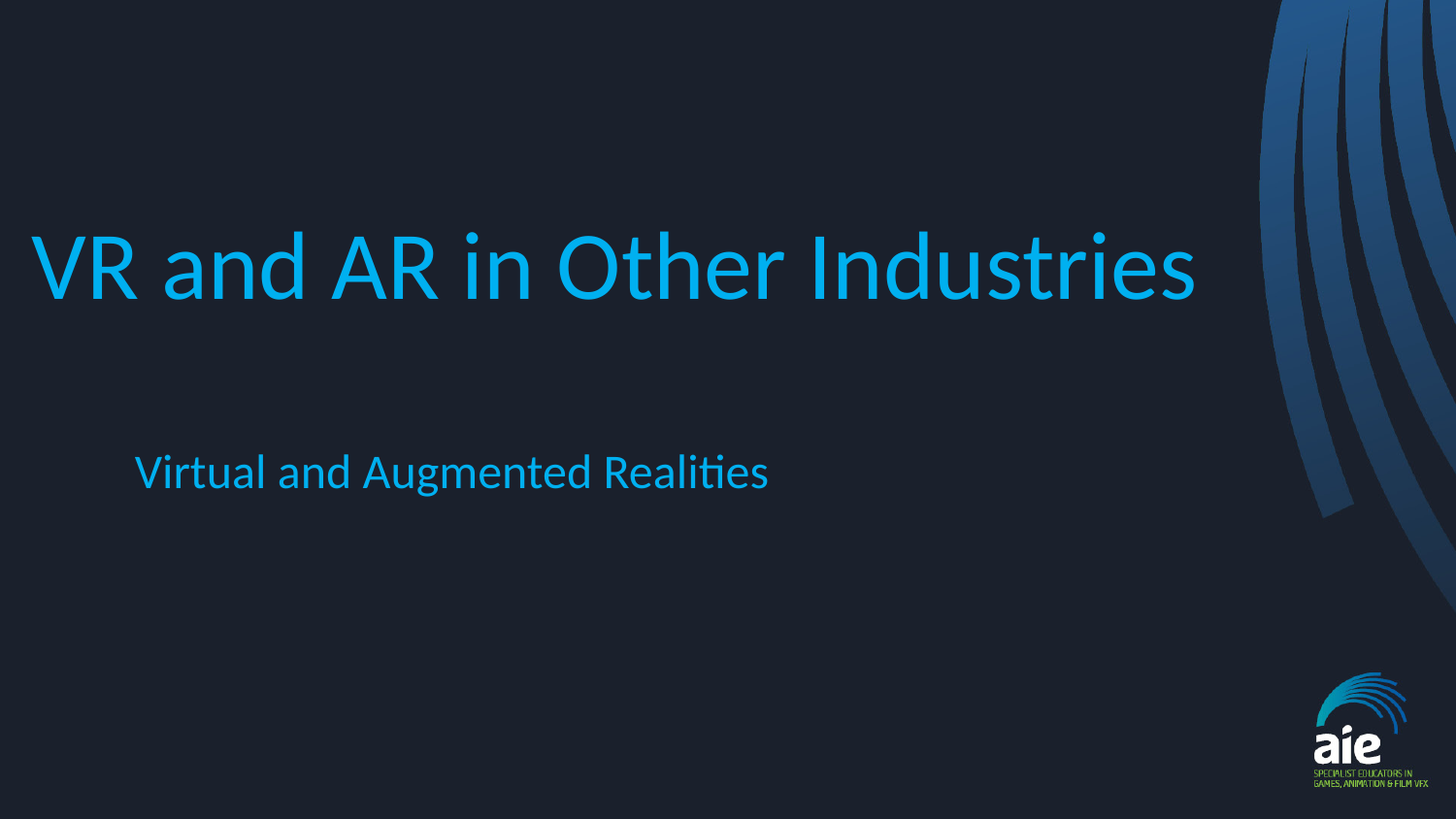

# VR and AR in Other Industries
Virtual and Augmented Realities